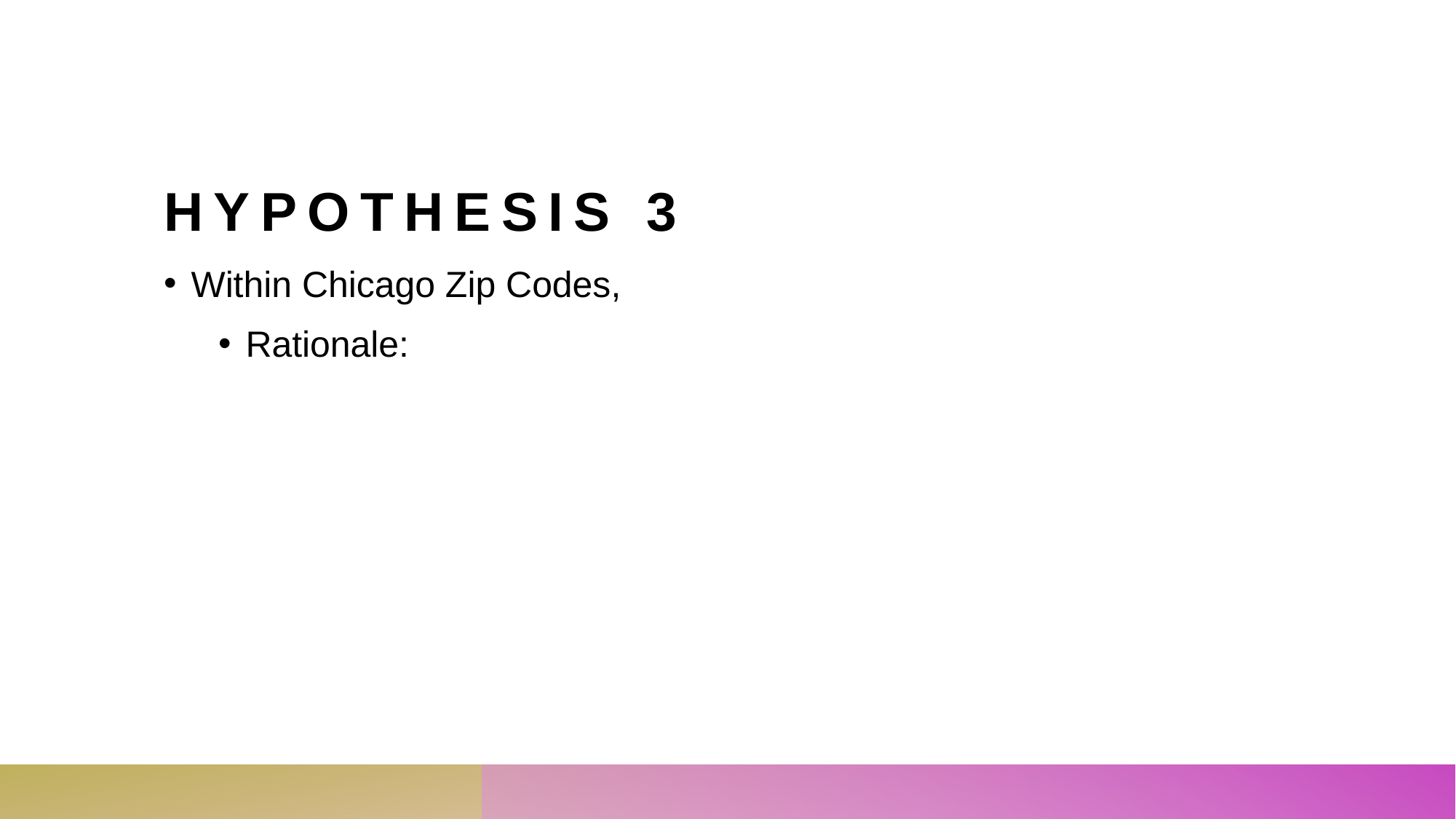

# Hypothesis 3
Within Chicago Zip Codes,
Rationale: